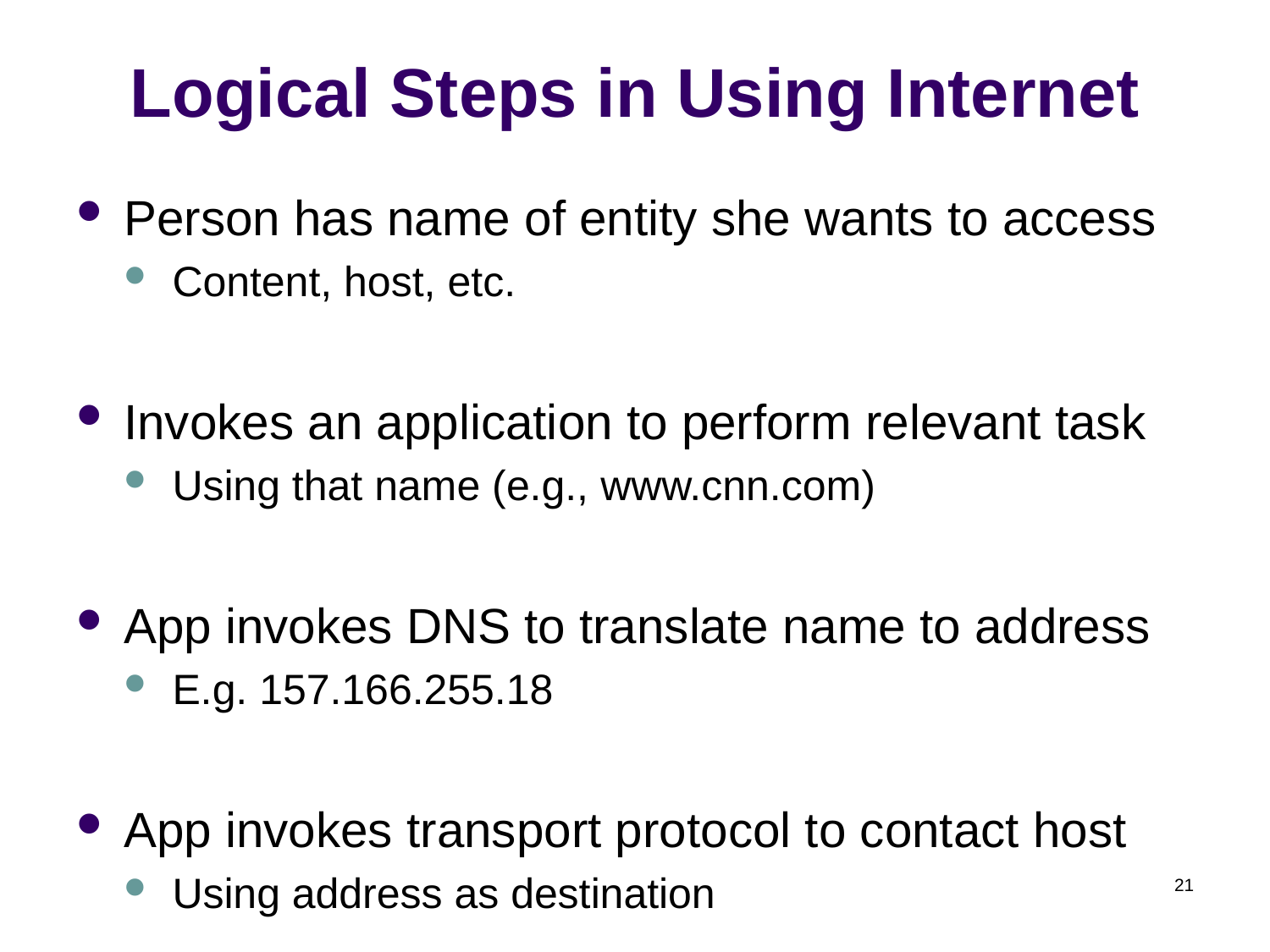

# Logical Steps in Using Internet
Person has name of entity she wants to access
Content, host, etc.

Invokes an application to perform relevant task
Using that name (e.g., www.cnn.com)

App invokes DNS to translate name to address
E.g. 157.166.255.18

App invokes transport protocol to contact host
Using address as destination

21